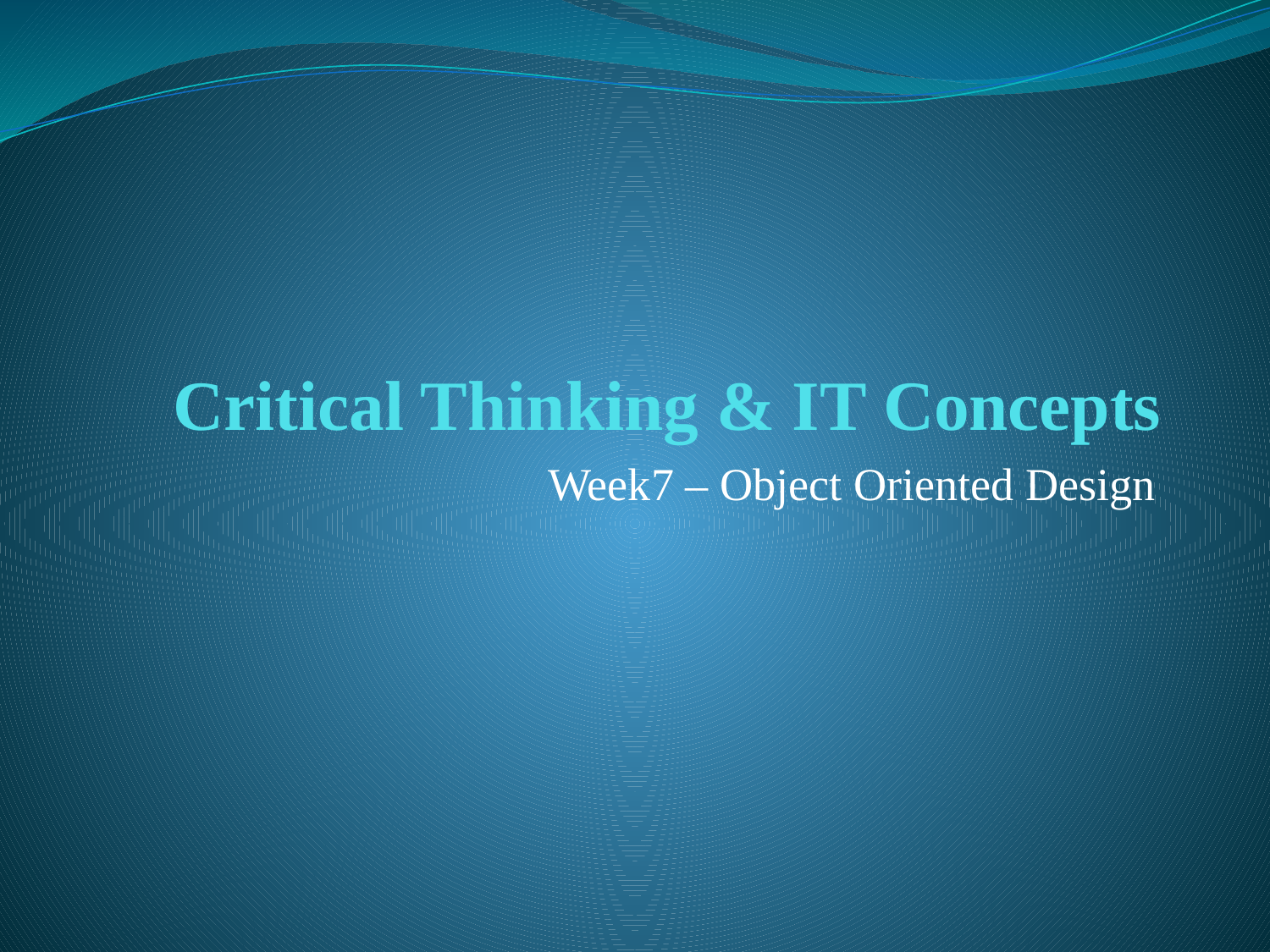

# Critical Thinking & IT Concepts
Week7 – Object Oriented Design